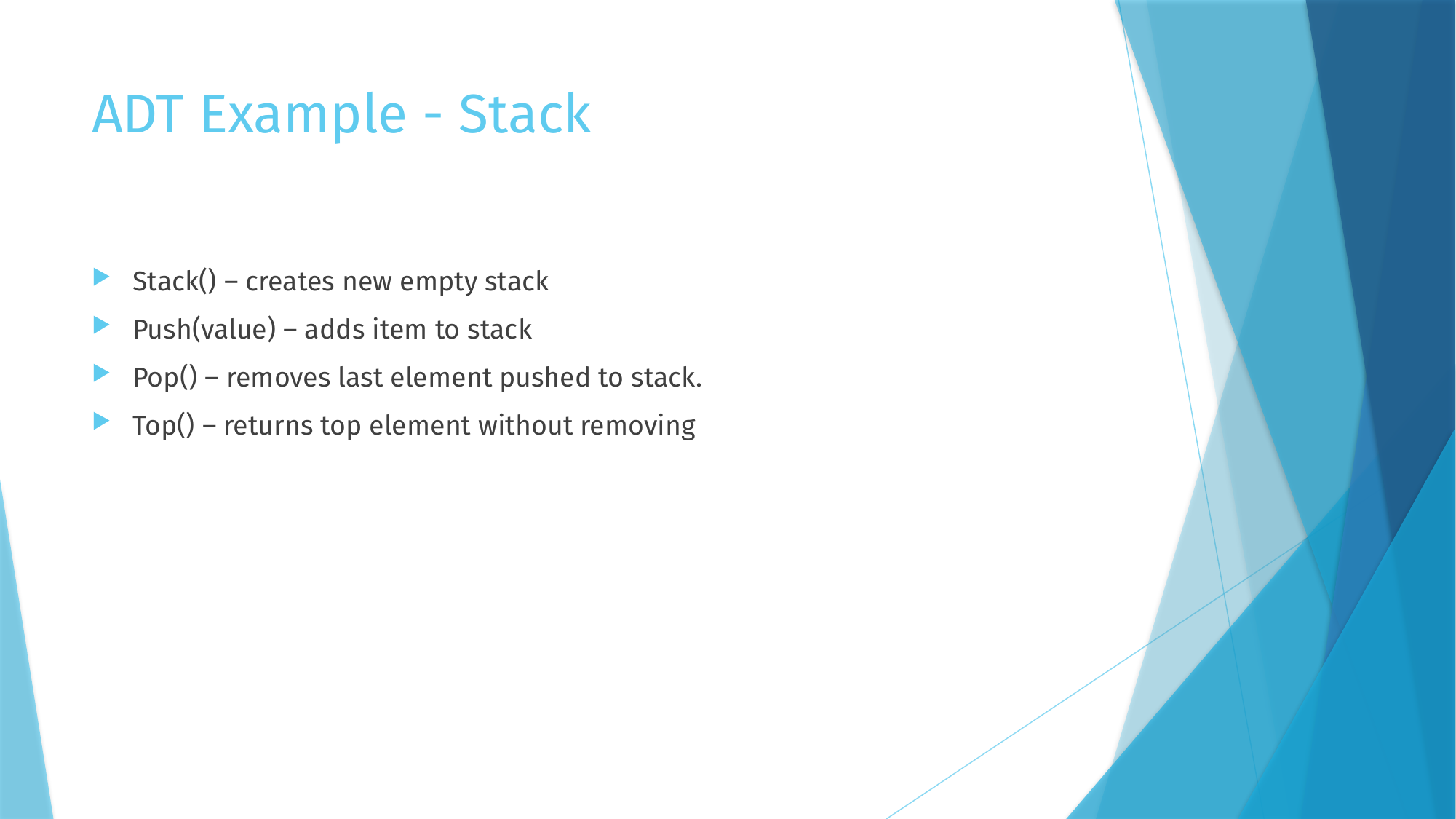

# ADT Example - Stack
Stack() – creates new empty stack
Push(value) – adds item to stack
Pop() – removes last element pushed to stack.
Top() – returns top element without removing